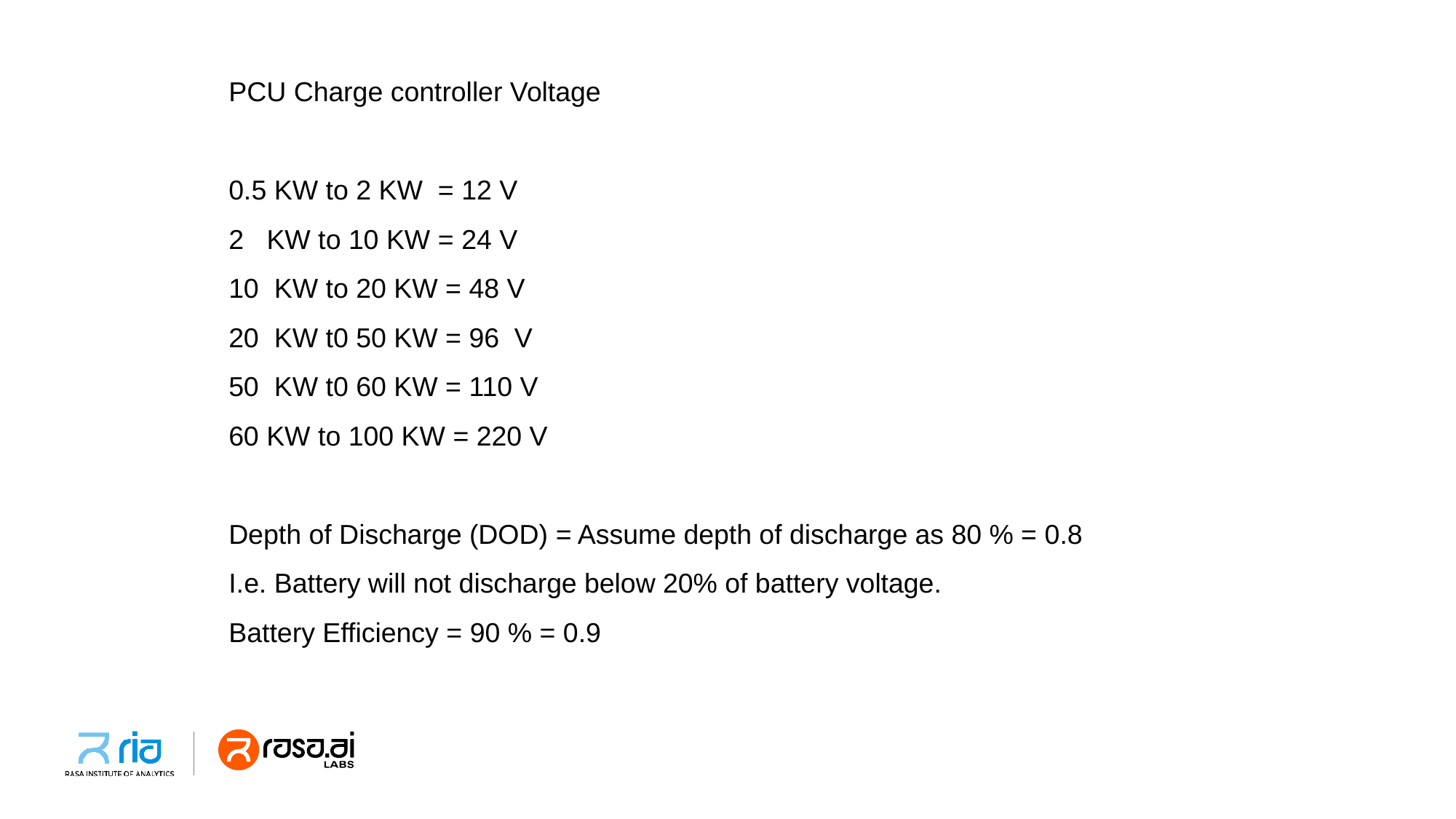

PCU Charge controller Voltage

0.5 KW to 2 KW  = 12 V
2   KW to 10 KW = 24 V
10  KW to 20 KW = 48 V
20  KW t0 50 KW = 96  V
50  KW t0 60 KW = 110 V
60 KW to 100 KW = 220 V

Depth of Discharge (DOD) = Assume depth of discharge as 80 % = 0.8
I.e. Battery will not discharge below 20% of battery voltage.
Battery Efficiency = 90 % = 0.9